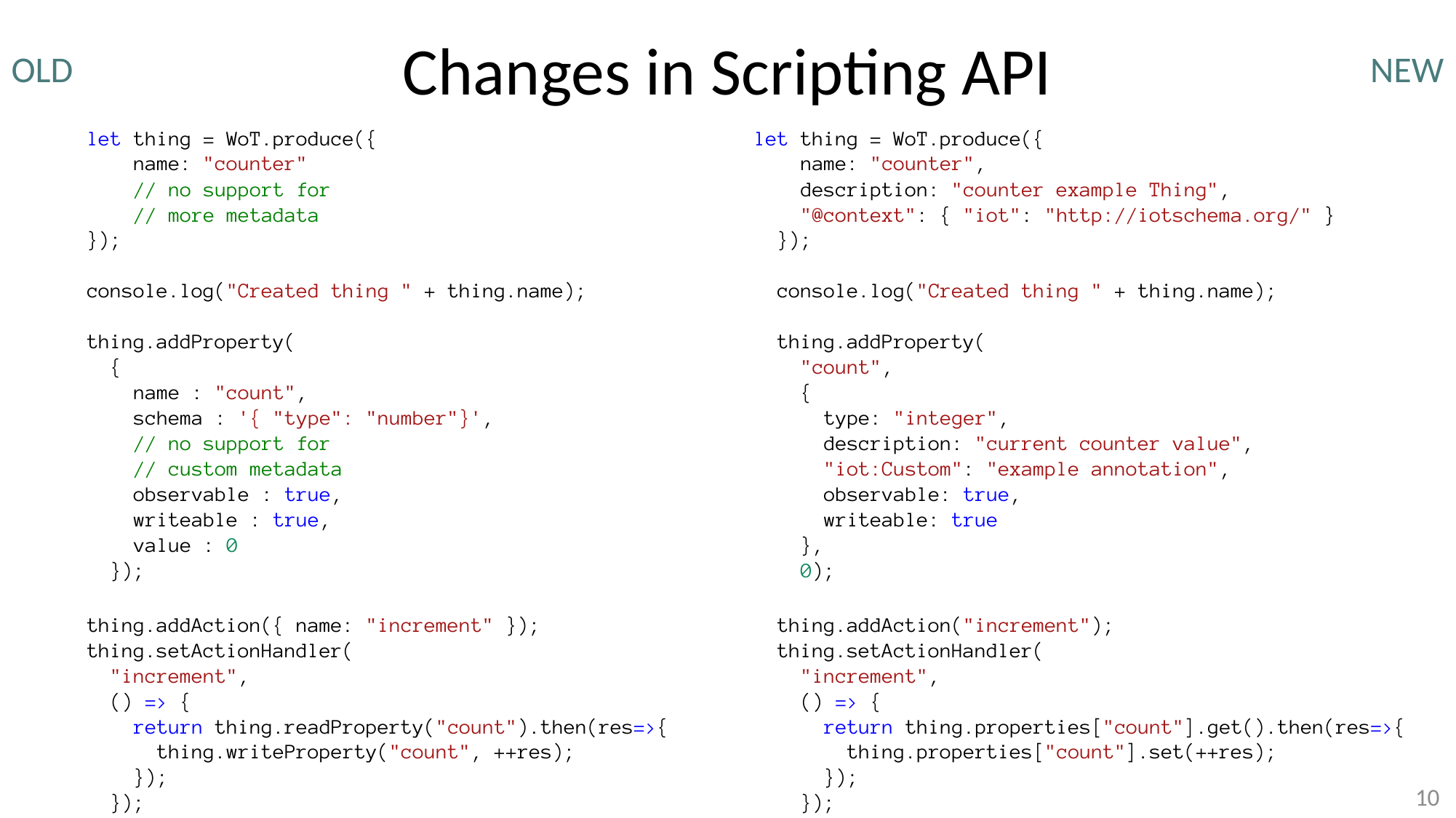

# Changes in Scripting API
OLD
 NEW
let thing = WoT.produce({
    name: "counter"
    // no support for
    // more metadata
});

console.log("Created thing " + thing.name);

thing.addProperty(
  {
    name : "count",
    schema : '{ "type": "number"}',
    // no support for
    // custom metadata
    observable : true,
    writeable : true,
    value : 0
  });

thing.addAction({ name: "increment" });
thing.setActionHandler(
  "increment",
  () => {
    return thing.readProperty("count").then(res=>{
      thing.writeProperty("count", ++res);
    });
  });
let thing = WoT.produce({
    name: "counter",
    description: "counter example Thing",
    "@context": { "iot": "http://iotschema.org/" }
  });

  console.log("Created thing " + thing.name);

  thing.addProperty(
    "count",
    {
      type: "integer",
      description: "current counter value",
      "iot:Custom": "example annotation",
      observable: true,
      writeable: true
    },
    0);

  thing.addAction("increment");
  thing.setActionHandler(
    "increment",
    () => {
      return thing.properties["count"].get().then(res=>{
        thing.properties["count"].set(++res);
      });
    });

10